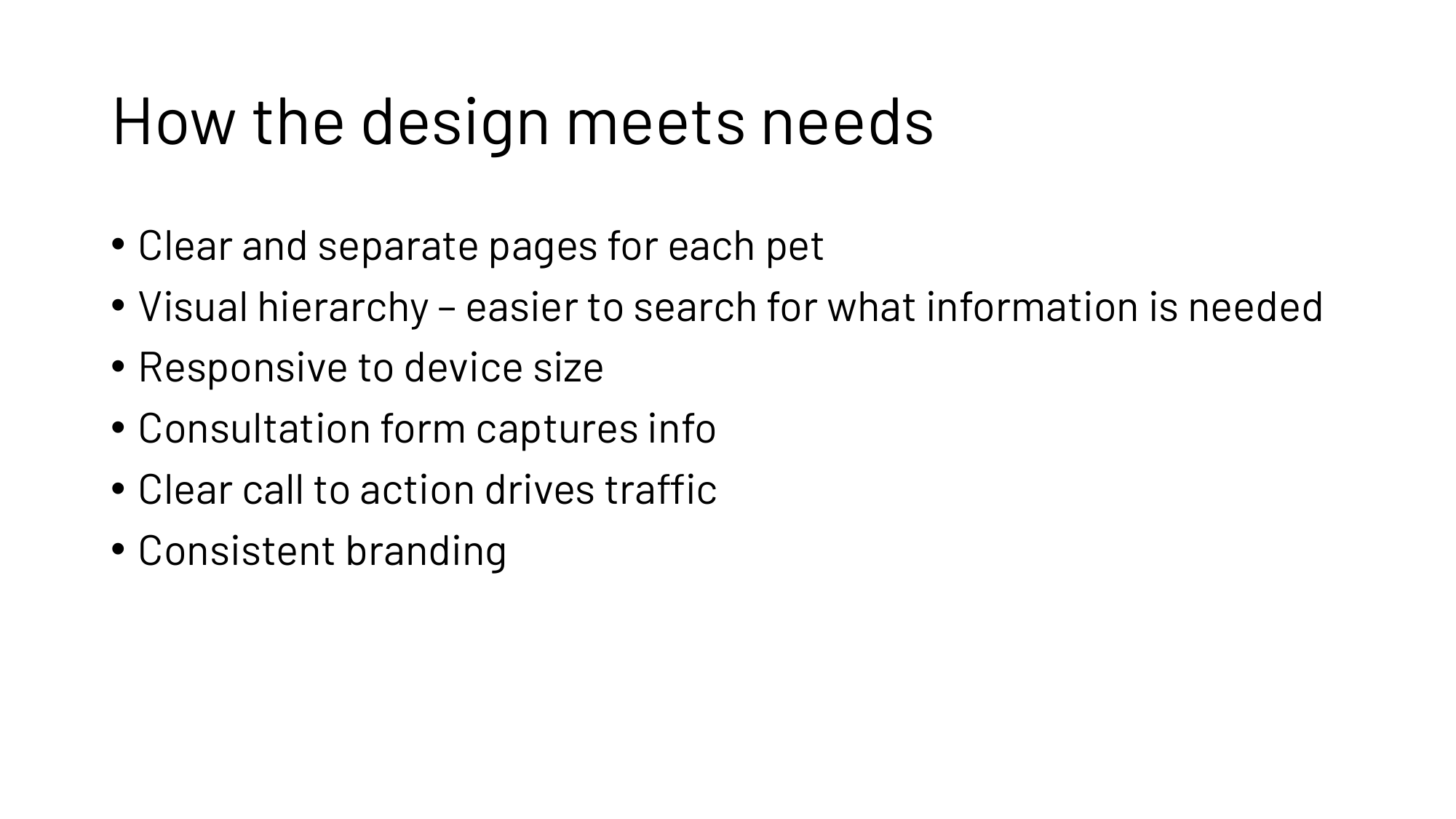

# How the design meets needs
Clear and separate pages for each pet
Visual hierarchy – easier to search for what information is needed
Responsive to device size
Consultation form captures info
Clear call to action drives traffic
Consistent branding